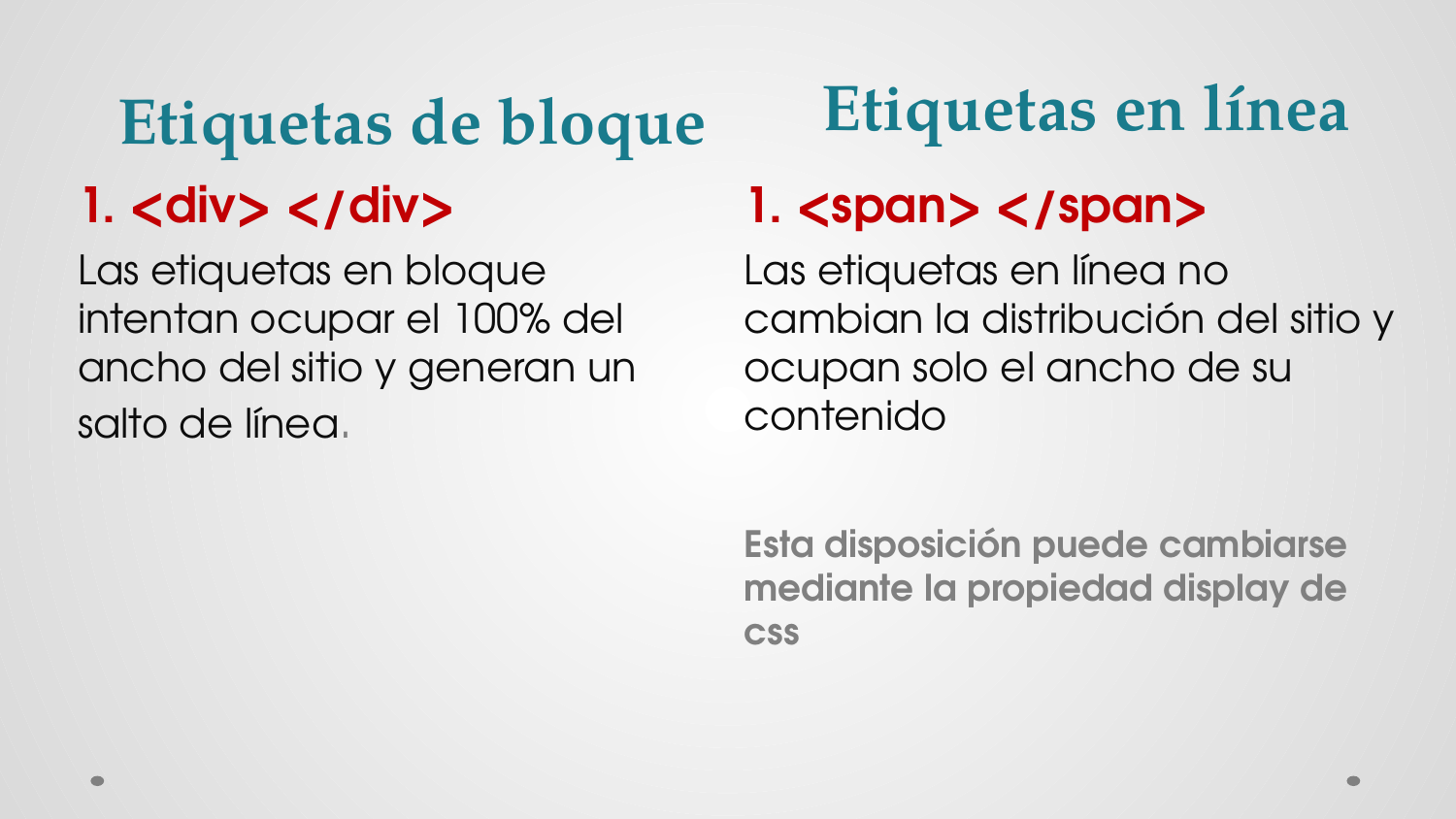

Etiquetas de bloque
Etiquetas en línea
1. <div> </div>
Las etiquetas en bloque intentan ocupar el 100% del ancho del sitio y generan un salto de línea.
1. <span> </span>
Las etiquetas en línea no cambian la distribución del sitio y ocupan solo el ancho de su contenido

Esta disposición puede cambiarse mediante la propiedad display de css